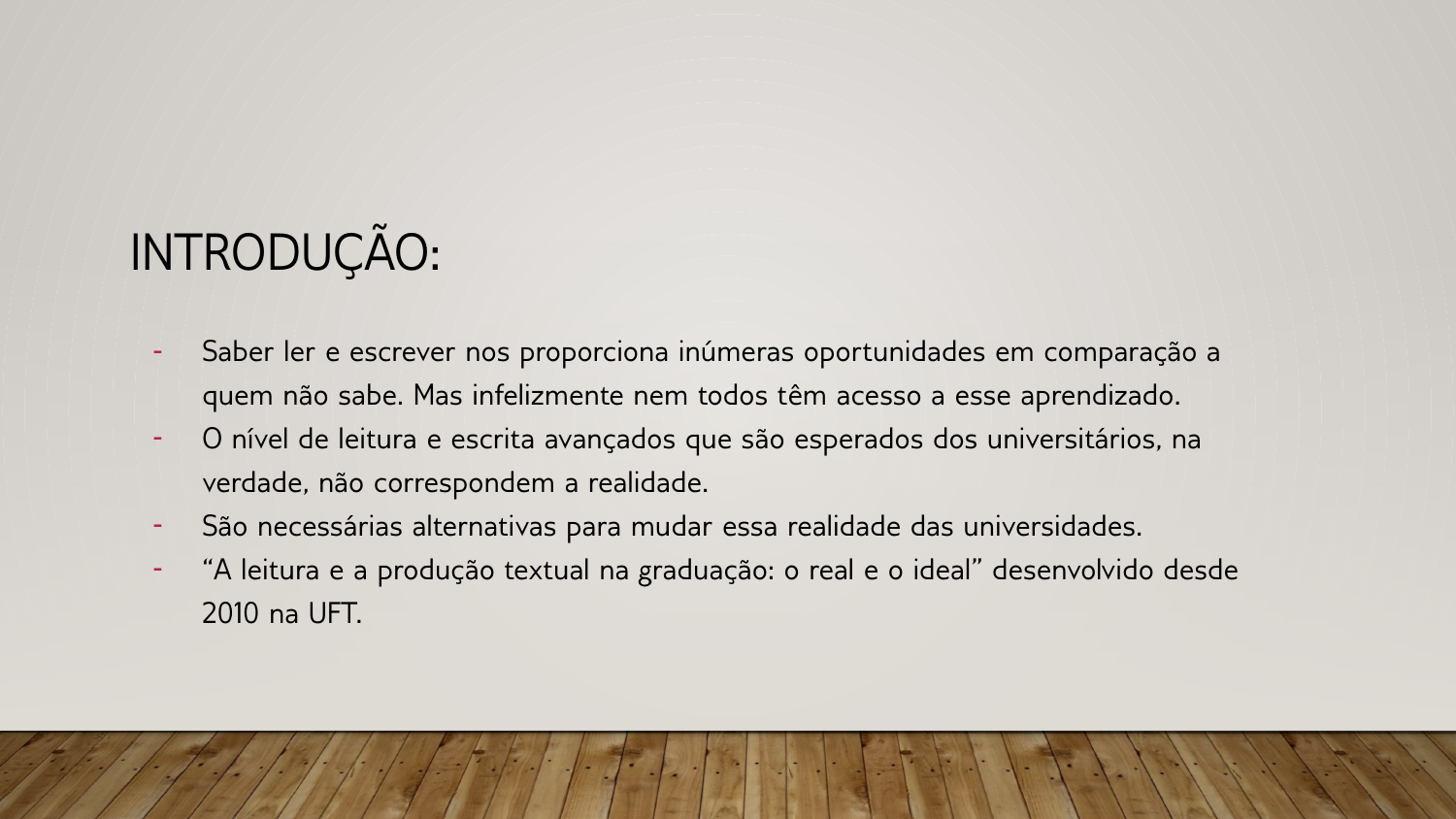

# Introdução:
Saber ler e escrever nos proporciona inúmeras oportunidades em comparação a quem não sabe. Mas infelizmente nem todos têm acesso a esse aprendizado.
O nível de leitura e escrita avançados que são esperados dos universitários, na verdade, não correspondem a realidade.
São necessárias alternativas para mudar essa realidade das universidades.
“A leitura e a produção textual na graduação: o real e o ideal” desenvolvido desde 2010 na UFT.